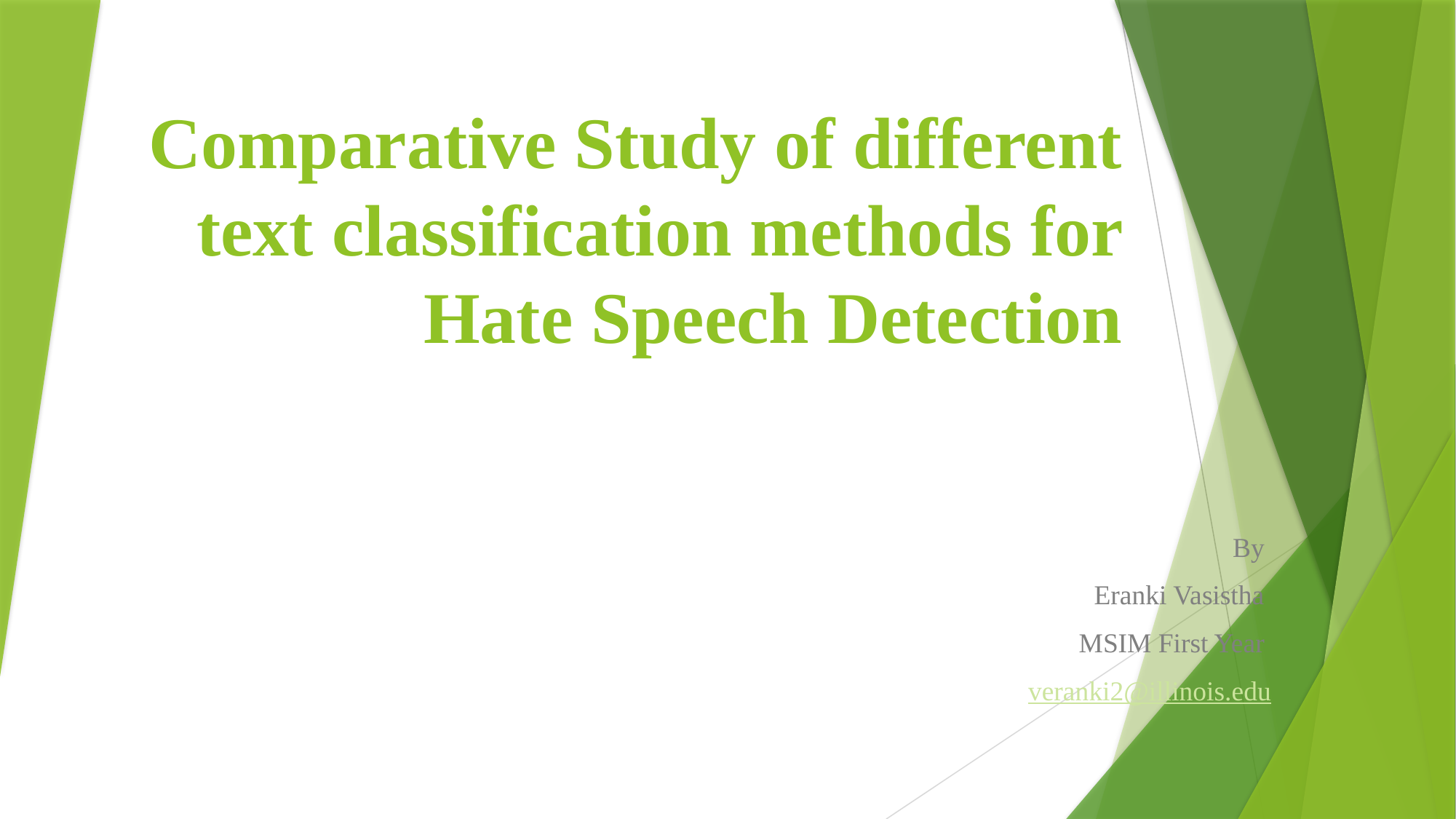

# Comparative Study of different text classification methods for Hate Speech Detection
By
Eranki Vasistha
MSIM First Year
veranki2@illinois.edu